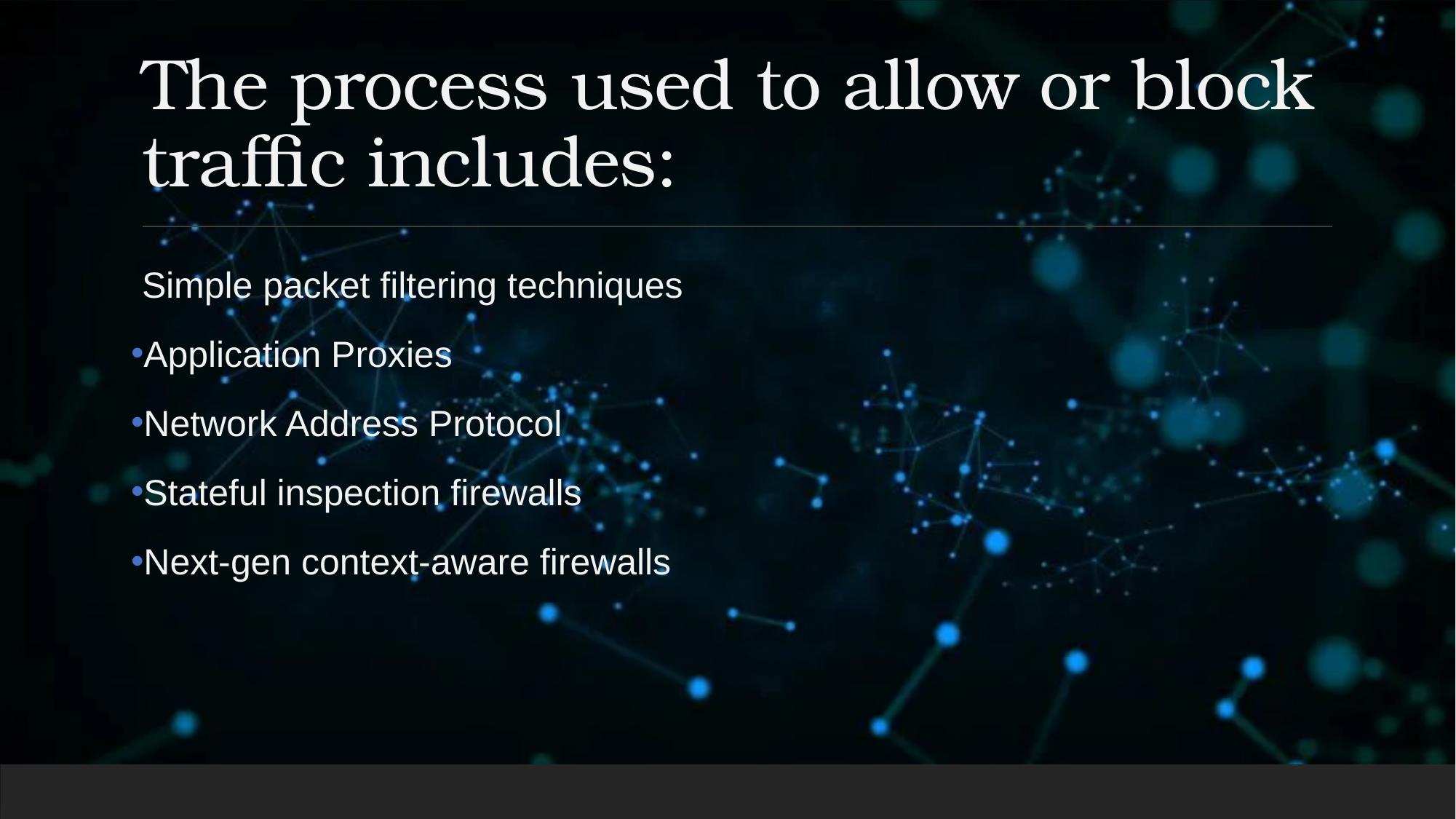

# The process used to allow or block traffic includes:
Simple packet filtering techniques
Application Proxies
Network Address Protocol
Stateful inspection firewalls
Next-gen context-aware firewalls